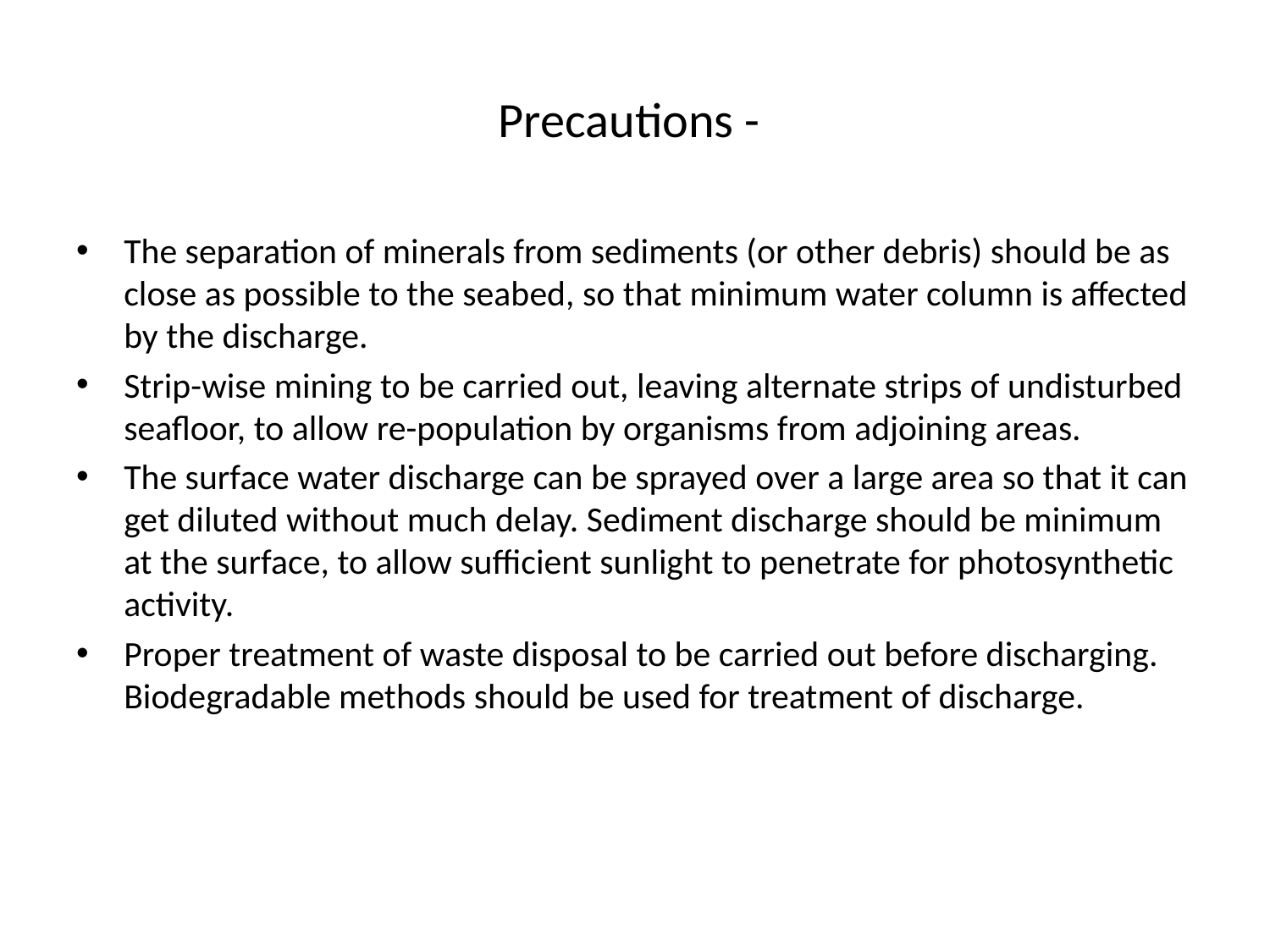

# Precautions -
The separation of minerals from sediments (or other debris) should be as close as possible to the seabed, so that minimum water column is affected by the discharge.
Strip-wise mining to be carried out, leaving alternate strips of undisturbed seafloor, to allow re-population by organisms from adjoining areas.
The surface water discharge can be sprayed over a large area so that it can get diluted without much delay. Sediment discharge should be minimum at the surface, to allow sufficient sunlight to penetrate for photosynthetic activity.
Proper treatment of waste disposal to be carried out before discharging. Biodegradable methods should be used for treatment of discharge.